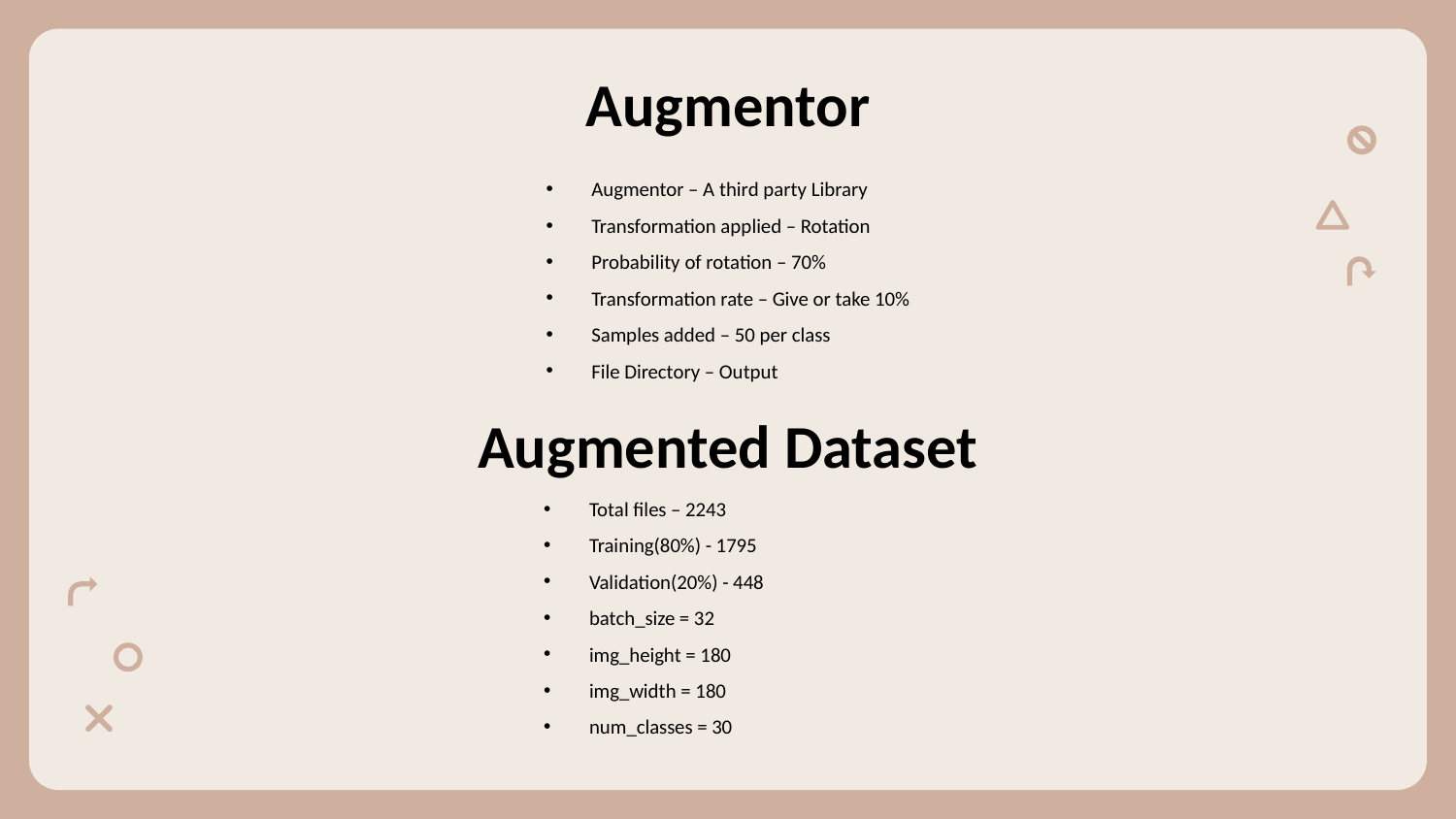

# Augmentor

Augmentor – A third party Library
Transformation applied – Rotation
Probability of rotation – 70%
Transformation rate – Give or take 10%
Samples added – 50 per class
File Directory – Output
Augmented Dataset
Total files – 2243
Training(80%) - 1795
Validation(20%) - 448
batch_size = 32
img_height = 180
img_width = 180
num_classes = 30